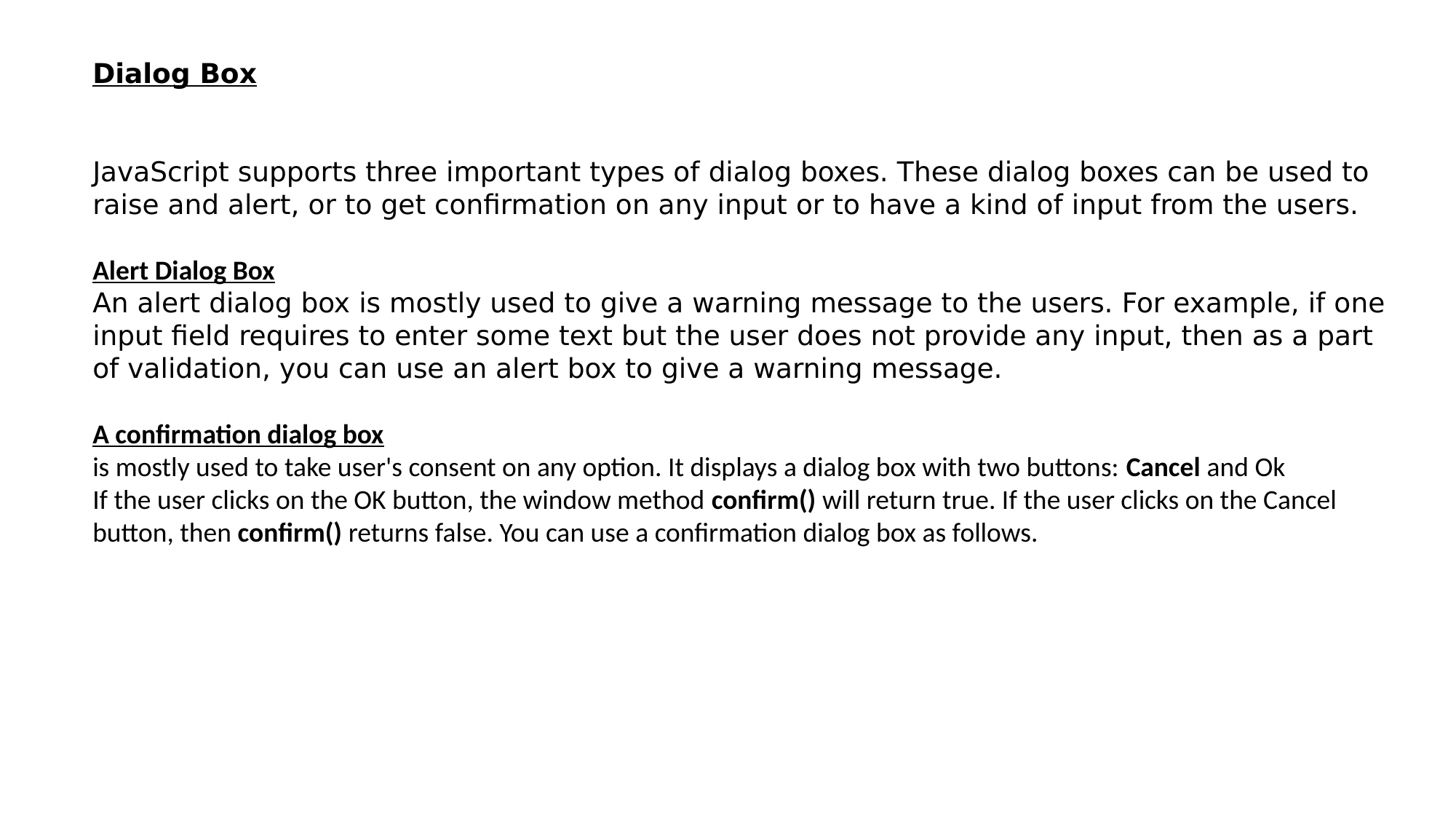

Dialog Box

JavaScript supports three important types of dialog boxes. These dialog boxes can be used to raise and alert, or to get confirmation on any input or to have a kind of input from the users.

Alert Dialog Box
An alert dialog box is mostly used to give a warning message to the users. For example, if one input field requires to enter some text but the user does not provide any input, then as a part of validation, you can use an alert box to give a warning message.

A confirmation dialog box
is mostly used to take user's consent on any option. It displays a dialog box with two buttons: Cancel and Ok
If the user clicks on the OK button, the window method confirm() will return true. If the user clicks on the Cancel button, then confirm() returns false. You can use a confirmation dialog box as follows.